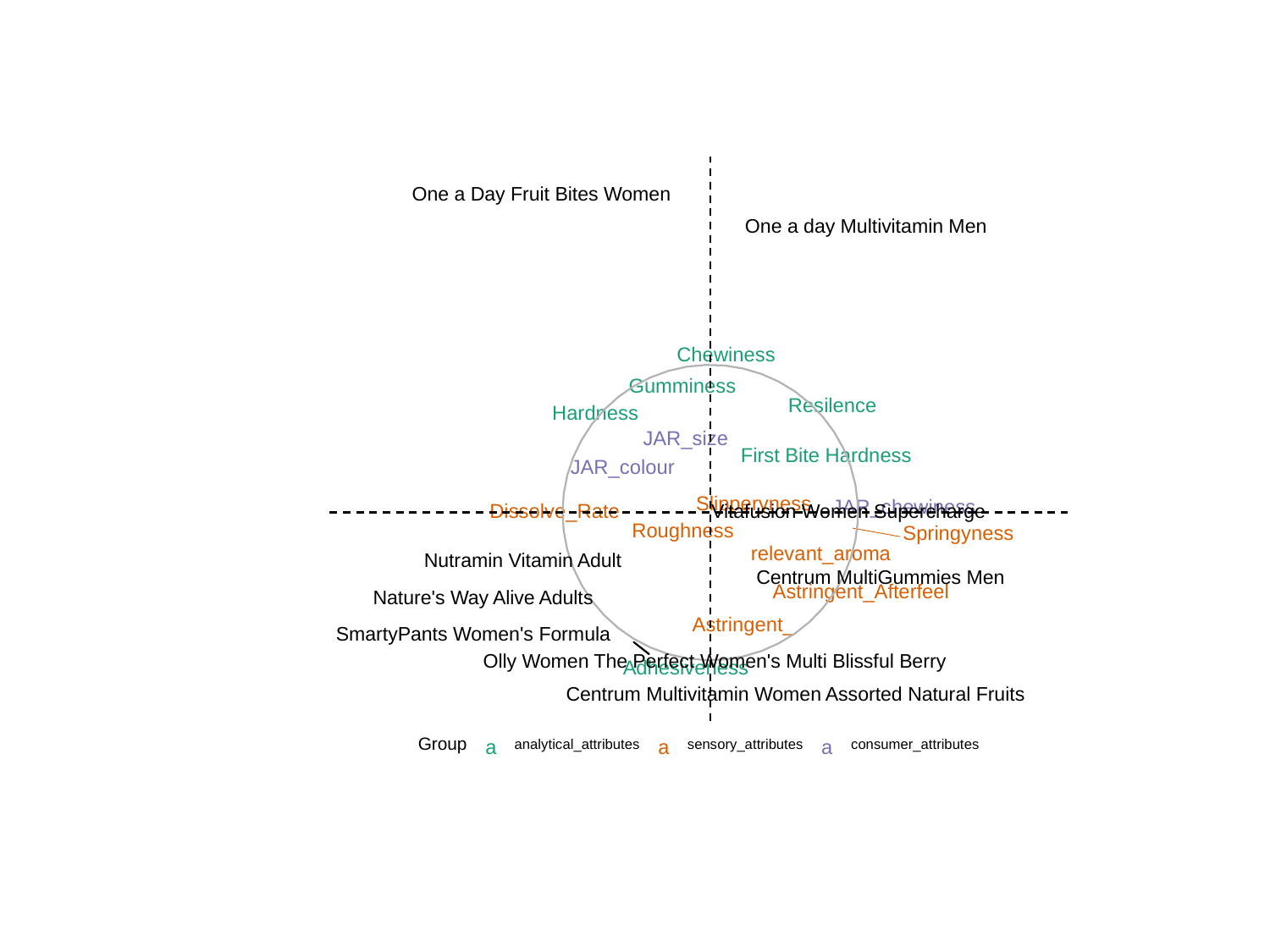

One a Day Fruit Bites Women
One a day Multivitamin Men
Chewiness

Gumminess
Resilence
Hardness
JAR_size
First Bite Hardness
JAR_colour
Slipperyness
JAR_chewiness
Dissolve_Rate
Vitafusion Women Supercharge

Roughness
Springyness

relevant_aroma
Nutramin Vitamin Adult
Centrum MultiGummies Men
Astringent_Afterfeel
Nature's Way Alive Adults
Astringent_
SmartyPants Women's Formula

Olly Women The Perfect Women's Multi Blissful Berry
Adhesiveness
Centrum Multivitamin Women Assorted Natural Fruits

Group
analytical_attributes
sensory_attributes
consumer_attributes
a
a
a